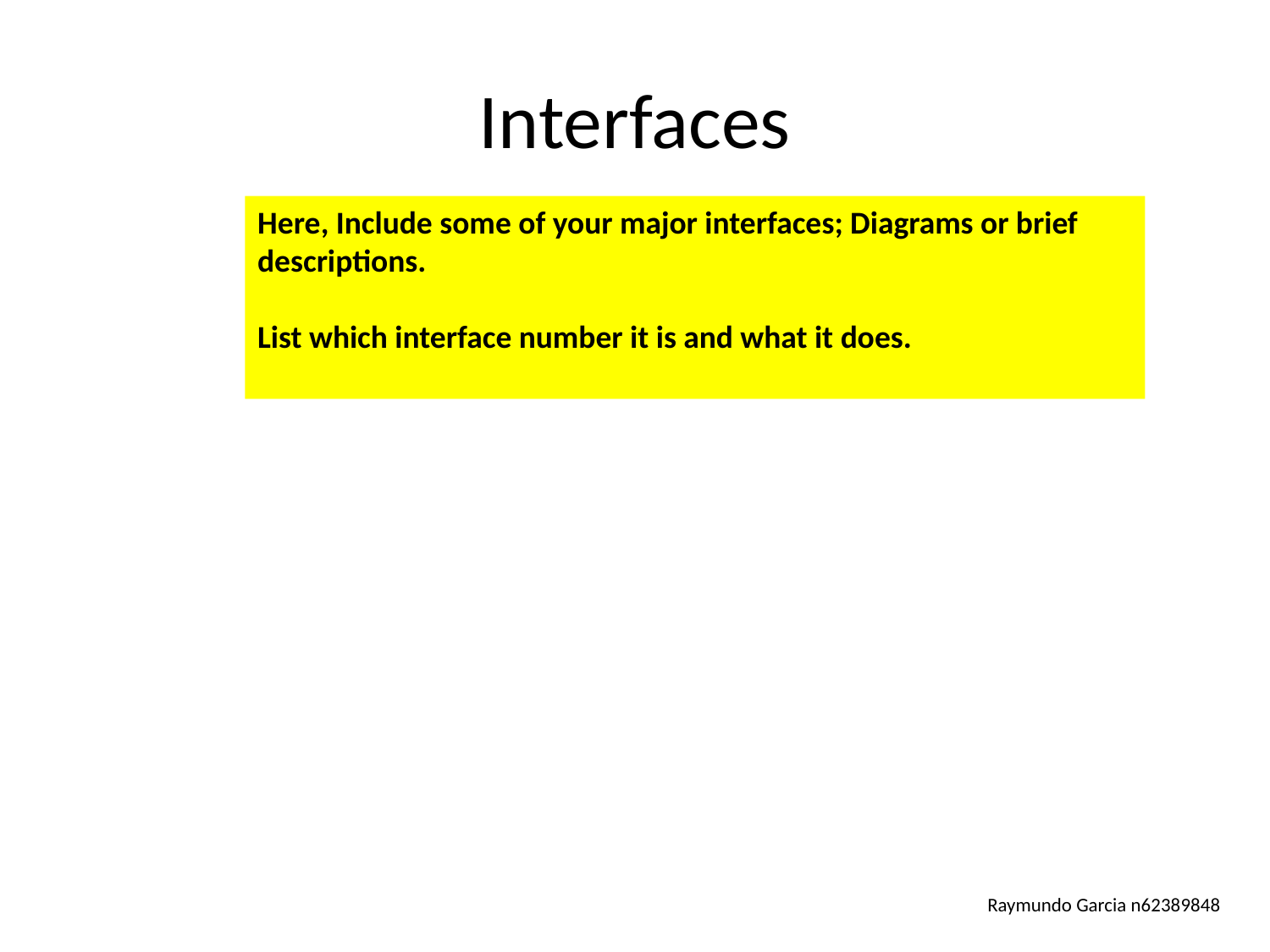

Interfaces
Here, Include some of your major interfaces; Diagrams or brief descriptions.

List which interface number it is and what it does.
Raymundo Garcia n62389848